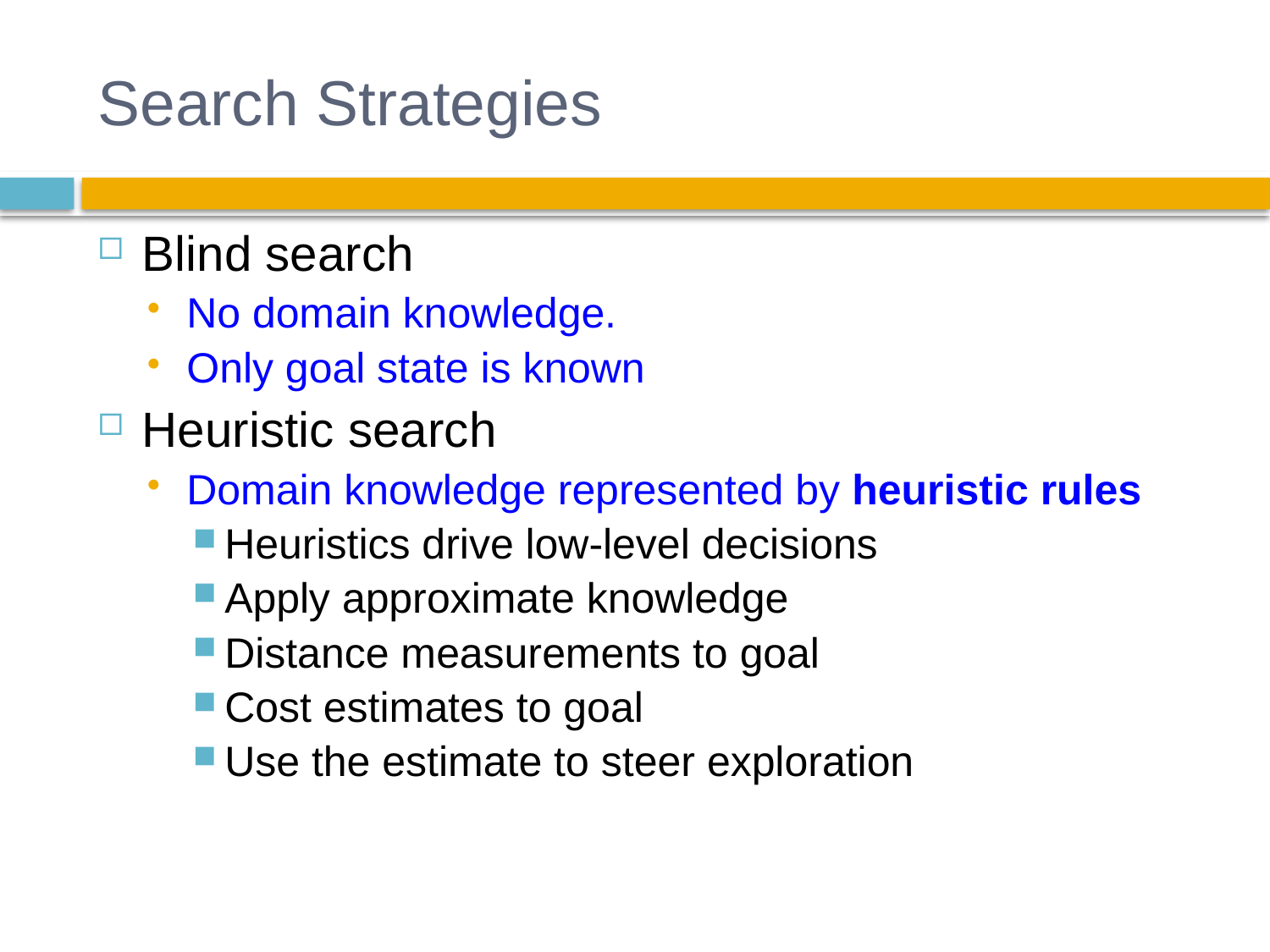

# Search Strategies
Blind search
No domain knowledge.
Only goal state is known
Heuristic search
Domain knowledge represented by heuristic rules
Heuristics drive low-level decisions
Apply approximate knowledge
Distance measurements to goal
Cost estimates to goal
Use the estimate to steer exploration